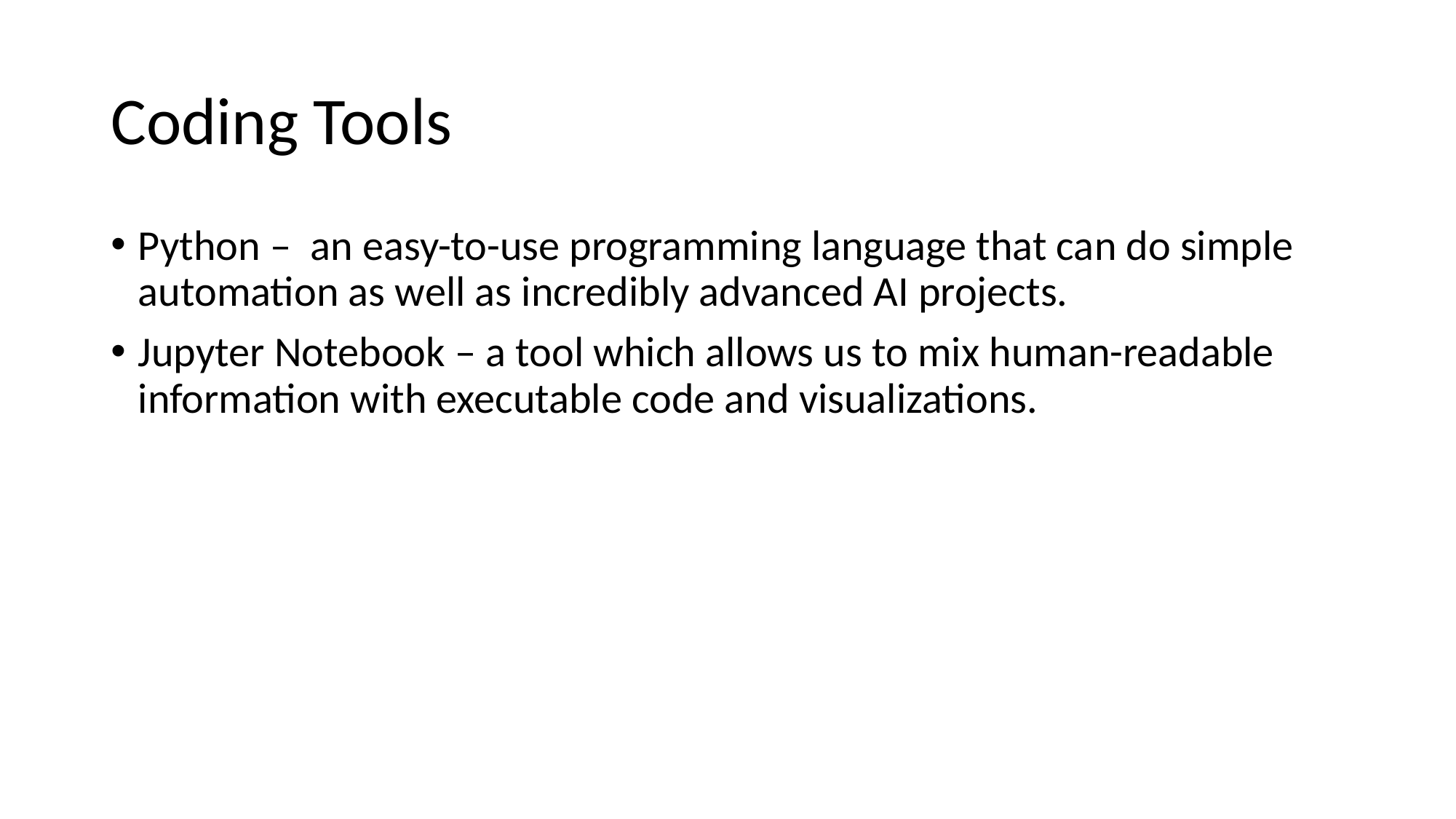

# Coding Tools
Python –  an easy-to-use programming language that can do simple automation as well as incredibly advanced AI projects.
Jupyter Notebook – a tool which allows us to mix human-readable information with executable code and visualizations.